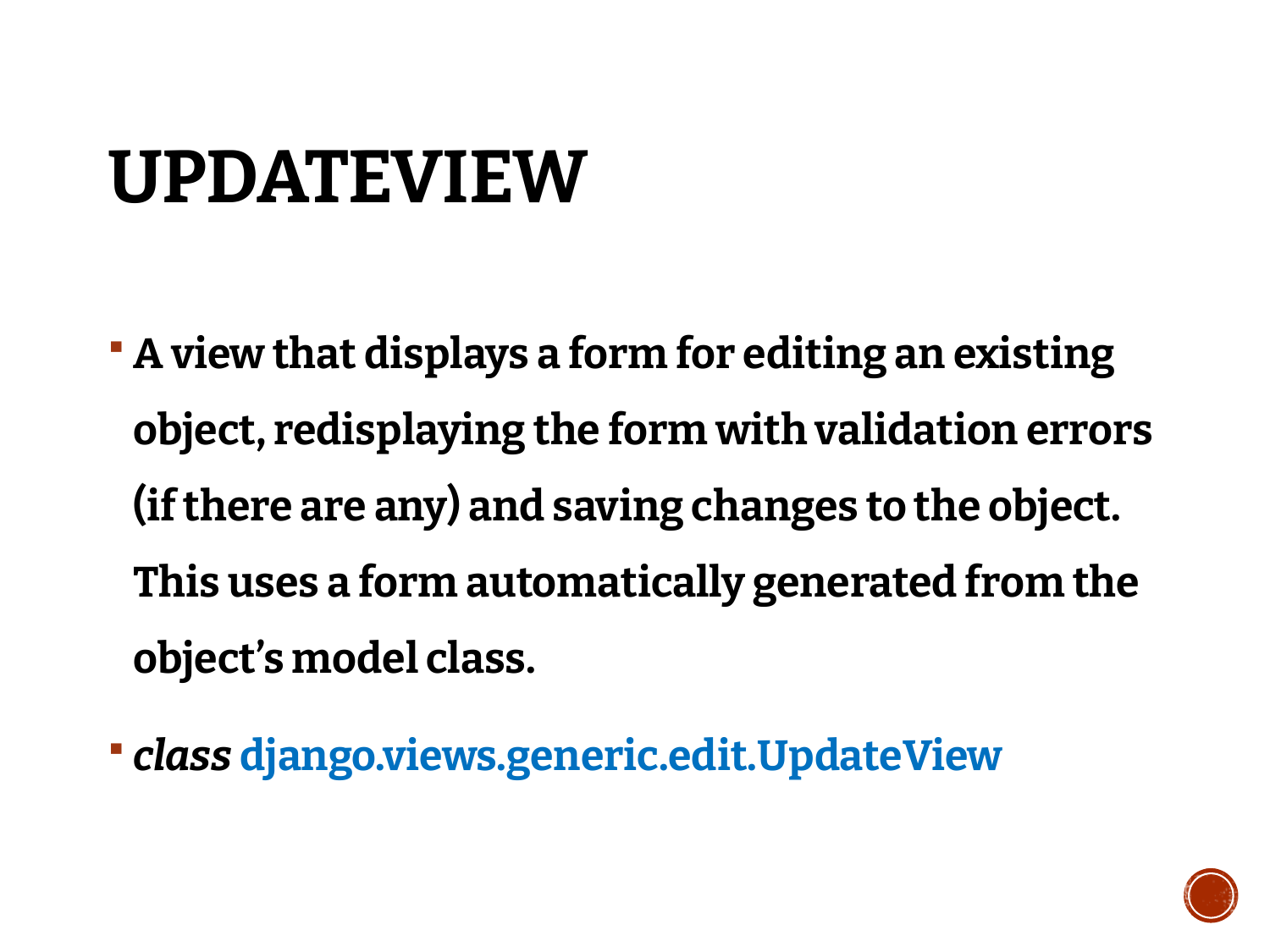

# updateview
A view that displays a form for editing an existing object, redisplaying the form with validation errors (if there are any) and saving changes to the object. This uses a form automatically generated from the object’s model class.
class django.views.generic.edit.UpdateView